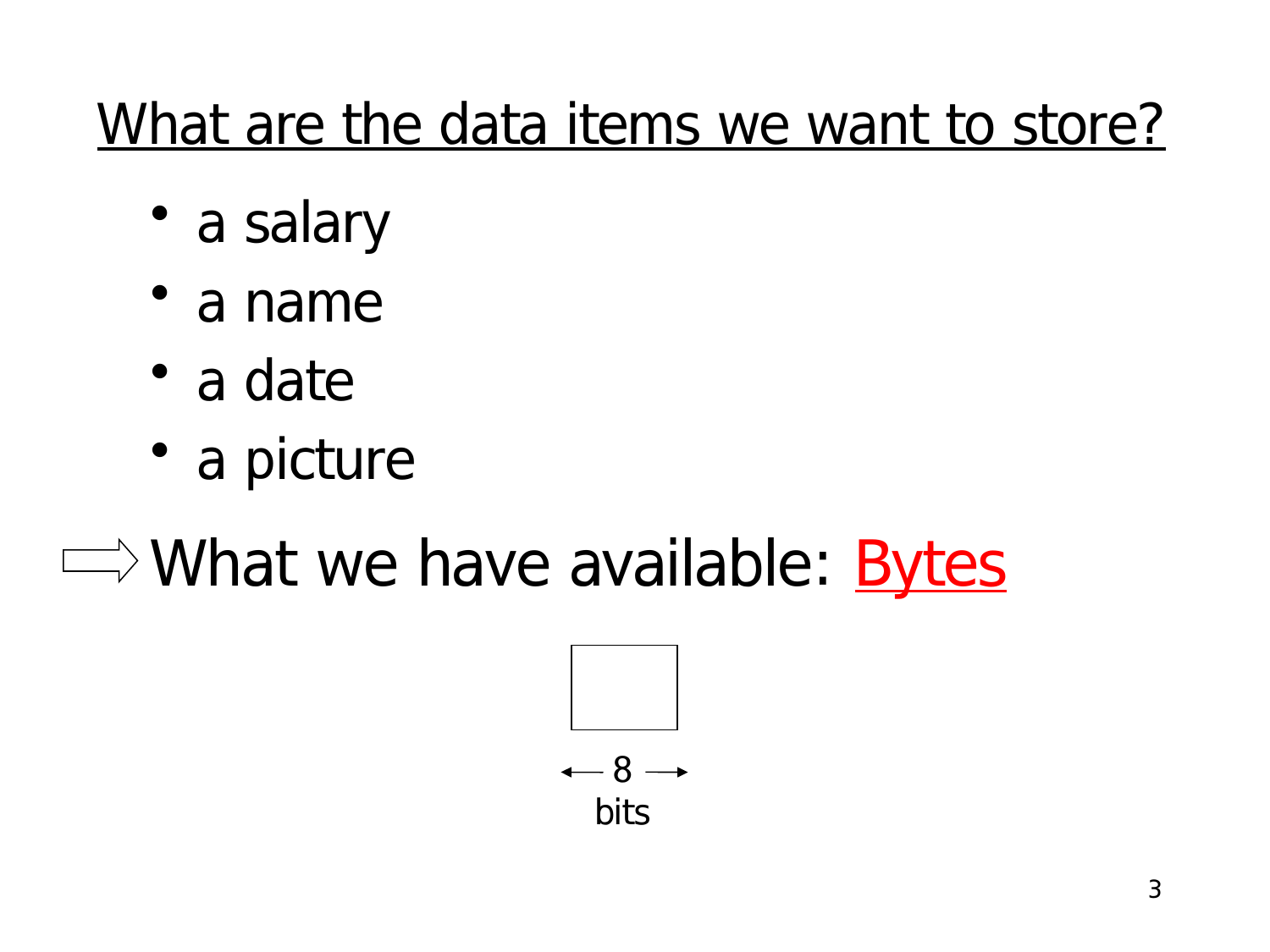

# What are the data items we want to store?
a salary
a name
a date
a picture
What we have available: Bytes

8
bits

3